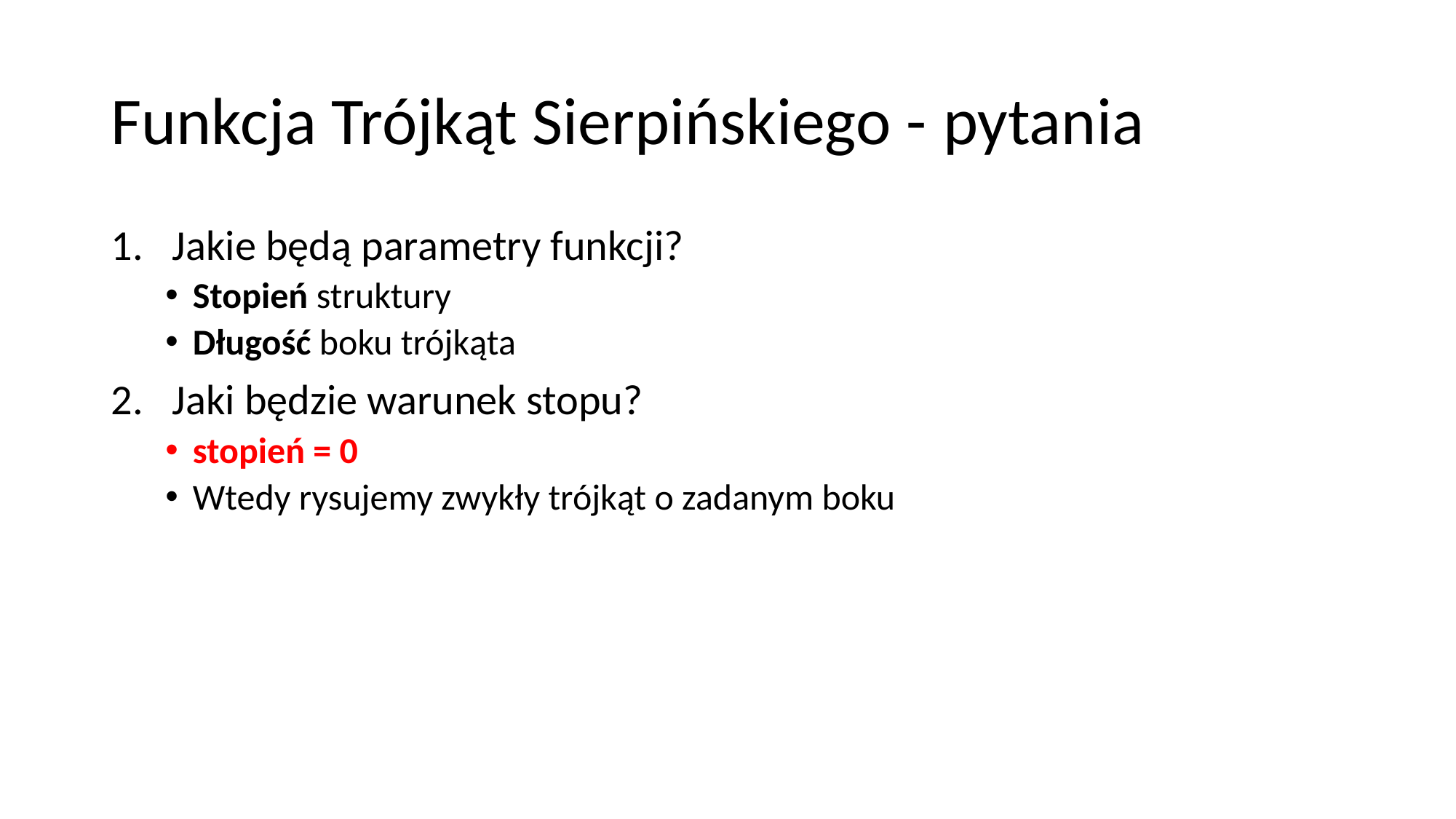

# Funkcja Trójkąt Sierpińskiego - pytania
Jakie będą parametry funkcji?
Stopień struktury
Długość boku trójkąta
Jaki będzie warunek stopu?
stopień = 0
Wtedy rysujemy zwykły trójkąt o zadanym boku